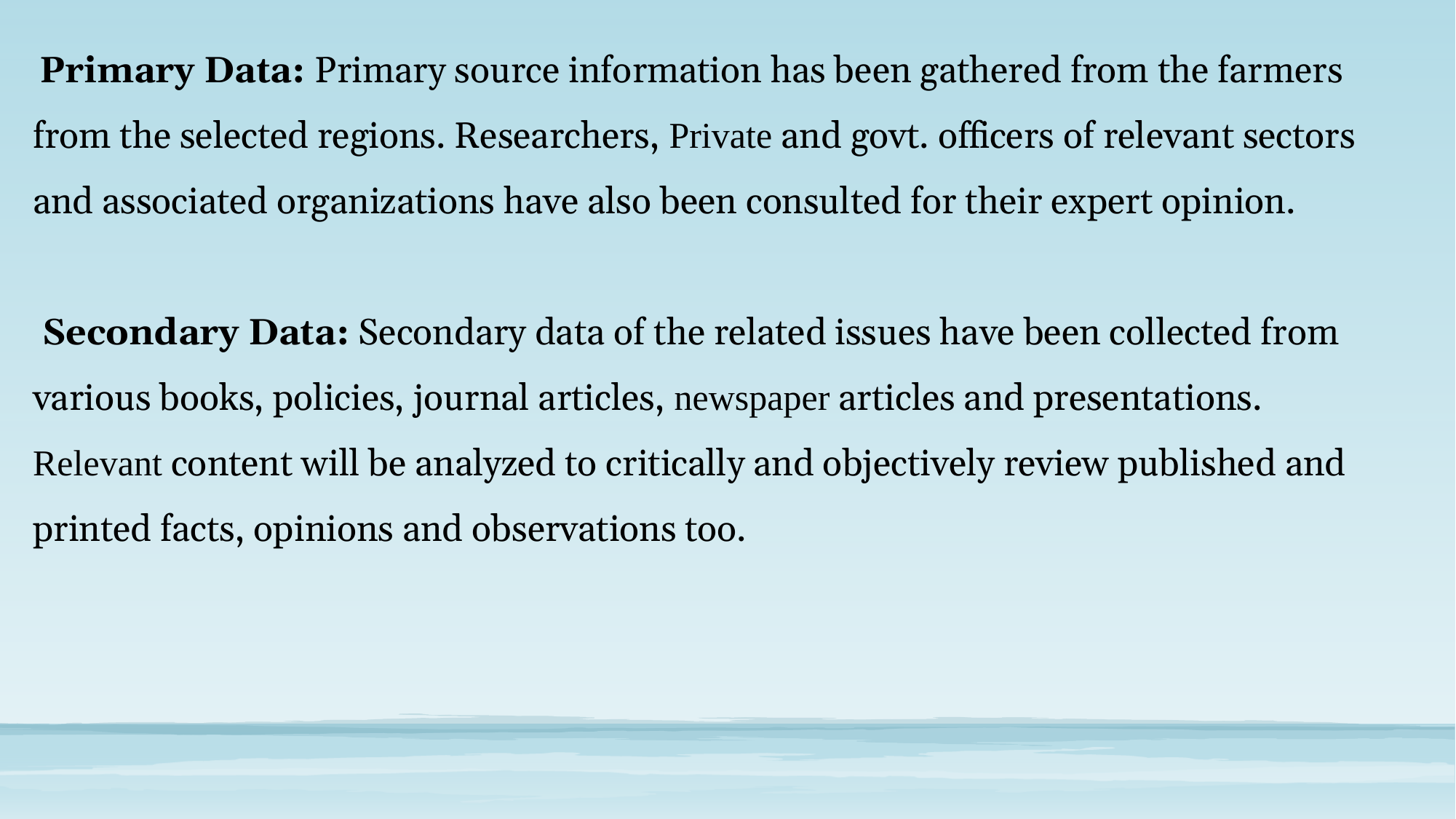

Primary Data: Primary source information has been gathered from the farmers from the selected regions. Researchers, Private and govt. officers of relevant sectors and associated organizations have also been consulted for their expert opinion.

 Secondary Data: Secondary data of the related issues have been collected from various books, policies, journal articles, newspaper articles and presentations. Relevant content will be analyzed to critically and objectively review published and printed facts, opinions and observations too.